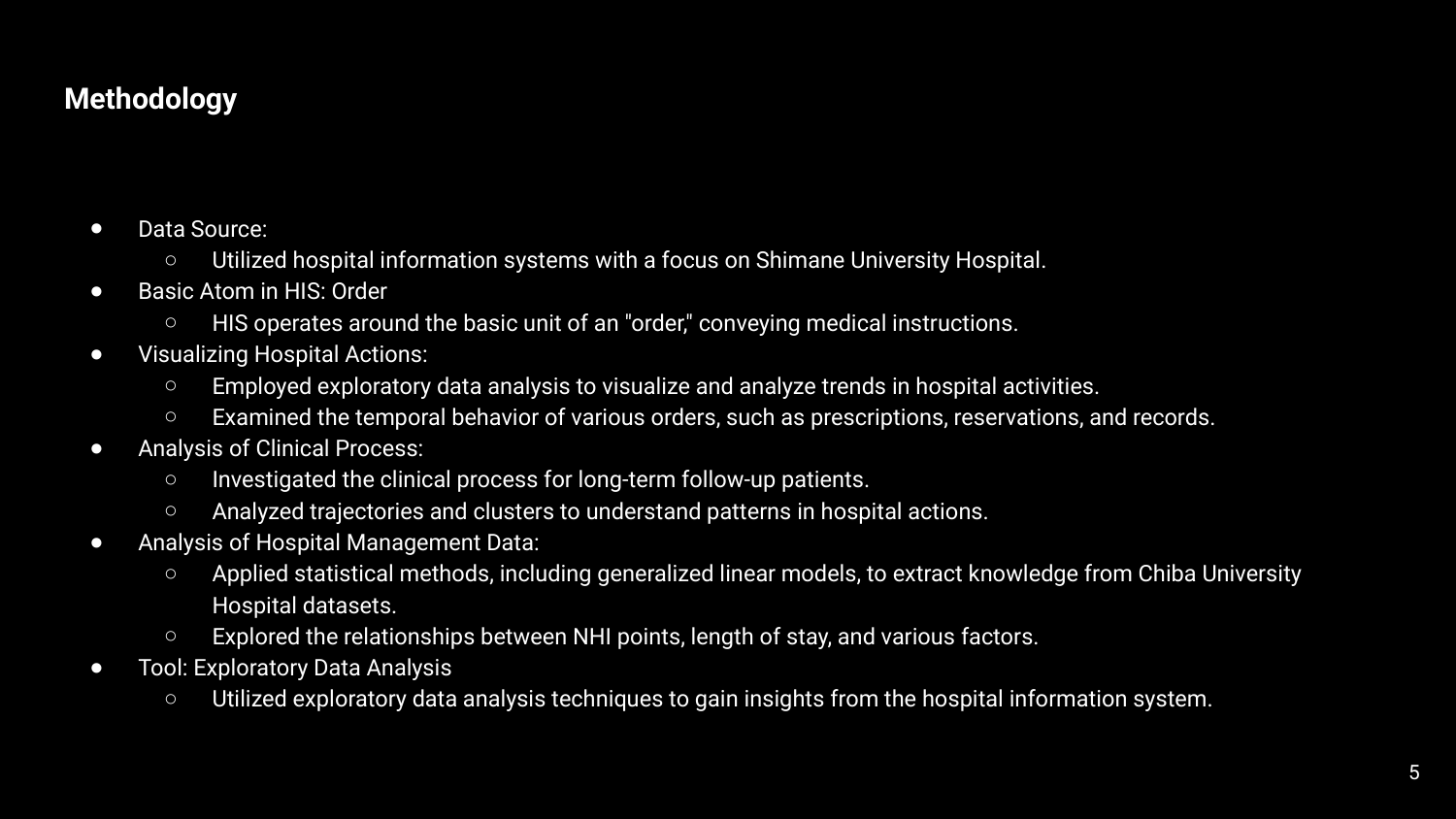

# Methodology
Data Source:
Utilized hospital information systems with a focus on Shimane University Hospital.
Basic Atom in HIS: Order
HIS operates around the basic unit of an "order," conveying medical instructions.
Visualizing Hospital Actions:
Employed exploratory data analysis to visualize and analyze trends in hospital activities.
Examined the temporal behavior of various orders, such as prescriptions, reservations, and records.
Analysis of Clinical Process:
Investigated the clinical process for long-term follow-up patients.
Analyzed trajectories and clusters to understand patterns in hospital actions.
Analysis of Hospital Management Data:
Applied statistical methods, including generalized linear models, to extract knowledge from Chiba University Hospital datasets.
Explored the relationships between NHI points, length of stay, and various factors.
Tool: Exploratory Data Analysis
Utilized exploratory data analysis techniques to gain insights from the hospital information system.

5